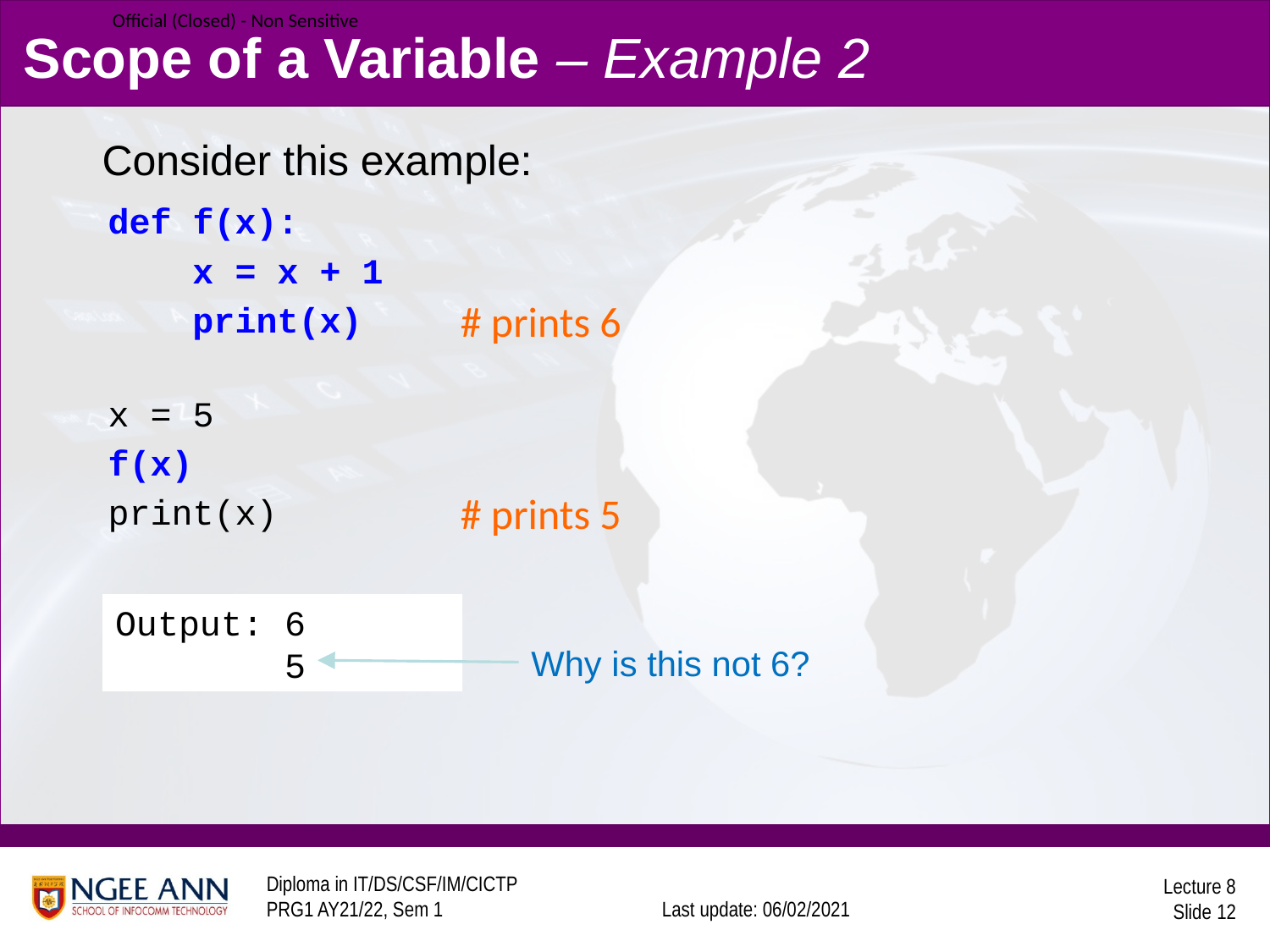

# Scope of a Variable – Example 2
Consider this example:
def f(x):
    x = x + 1
    print(x)

x = 5
f(x)
print(x)
# prints 6
# prints 5
Output: 6
        5
Why is this not 6?